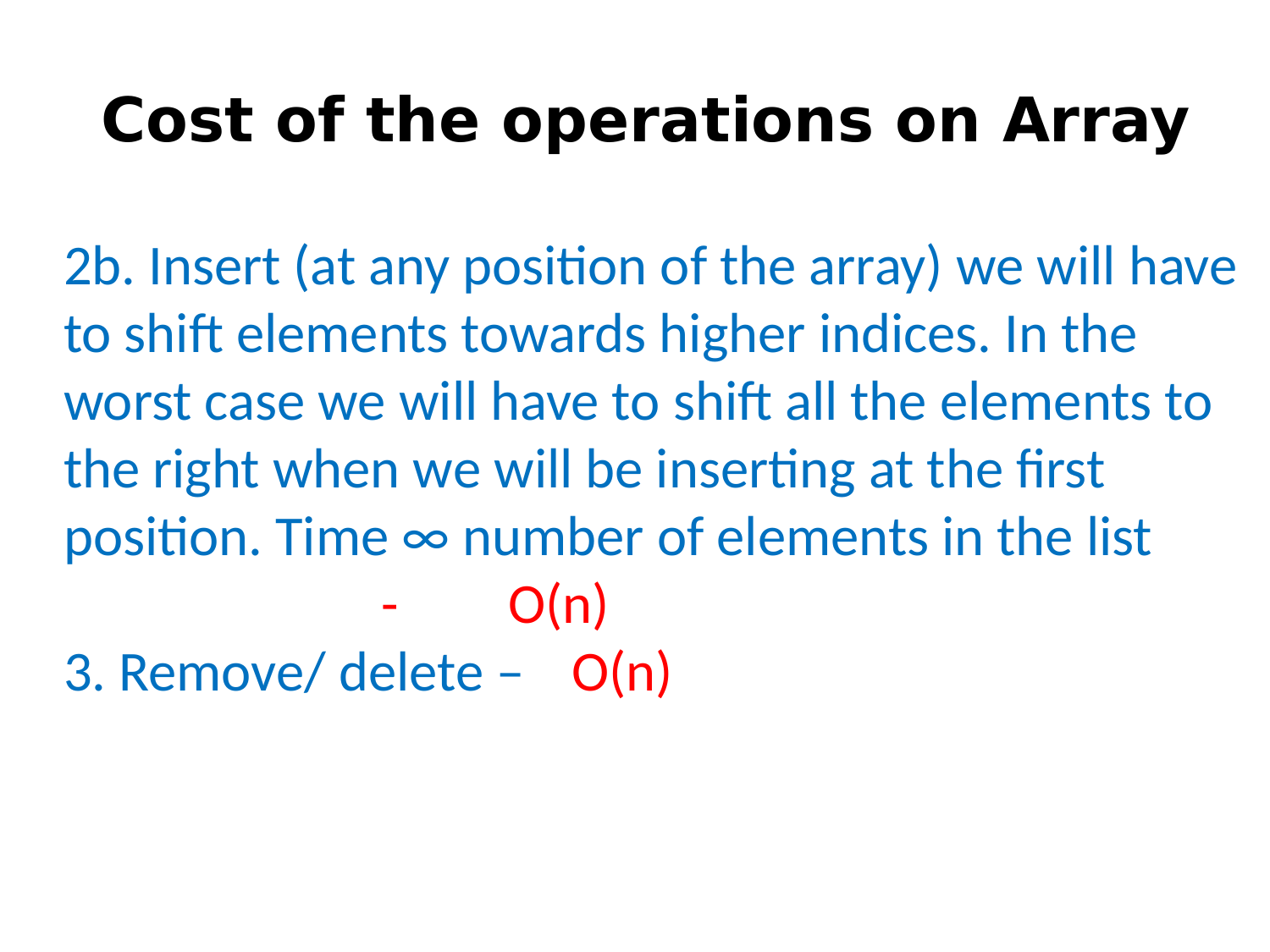

# Cost of the operations on Array
2b. Insert (at any position of the array) we will have to shift elements towards higher indices. In the worst case we will have to shift all the elements to the right when we will be inserting at the first position. Time ∞ number of elements in the list
-	O(n)
3. Remove/ delete –	O(n)